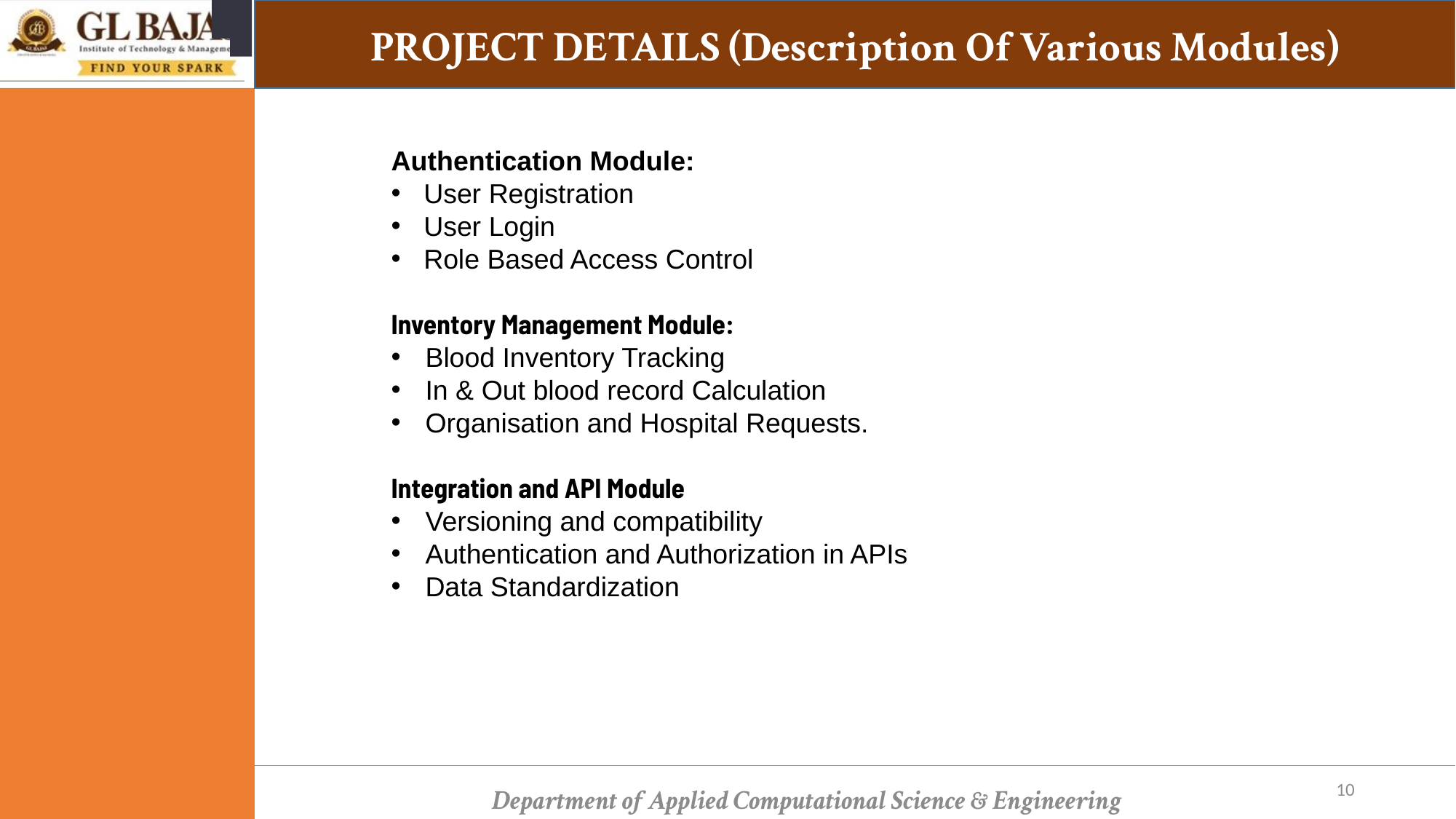

PROJECT DETAILS (Description Of Various Modules)

Authentication Module:
   User Registration
   User Login
   Role Based Access Control

Inventory Management Module:
Blood Inventory Tracking
In & Out blood record Calculation
Organisation and Hospital Requests.

Integration and API Module
Versioning and compatibility
Authentication and Authorization in APIs
Data Standardization
10
Department of Applied Computational Science & Engineering